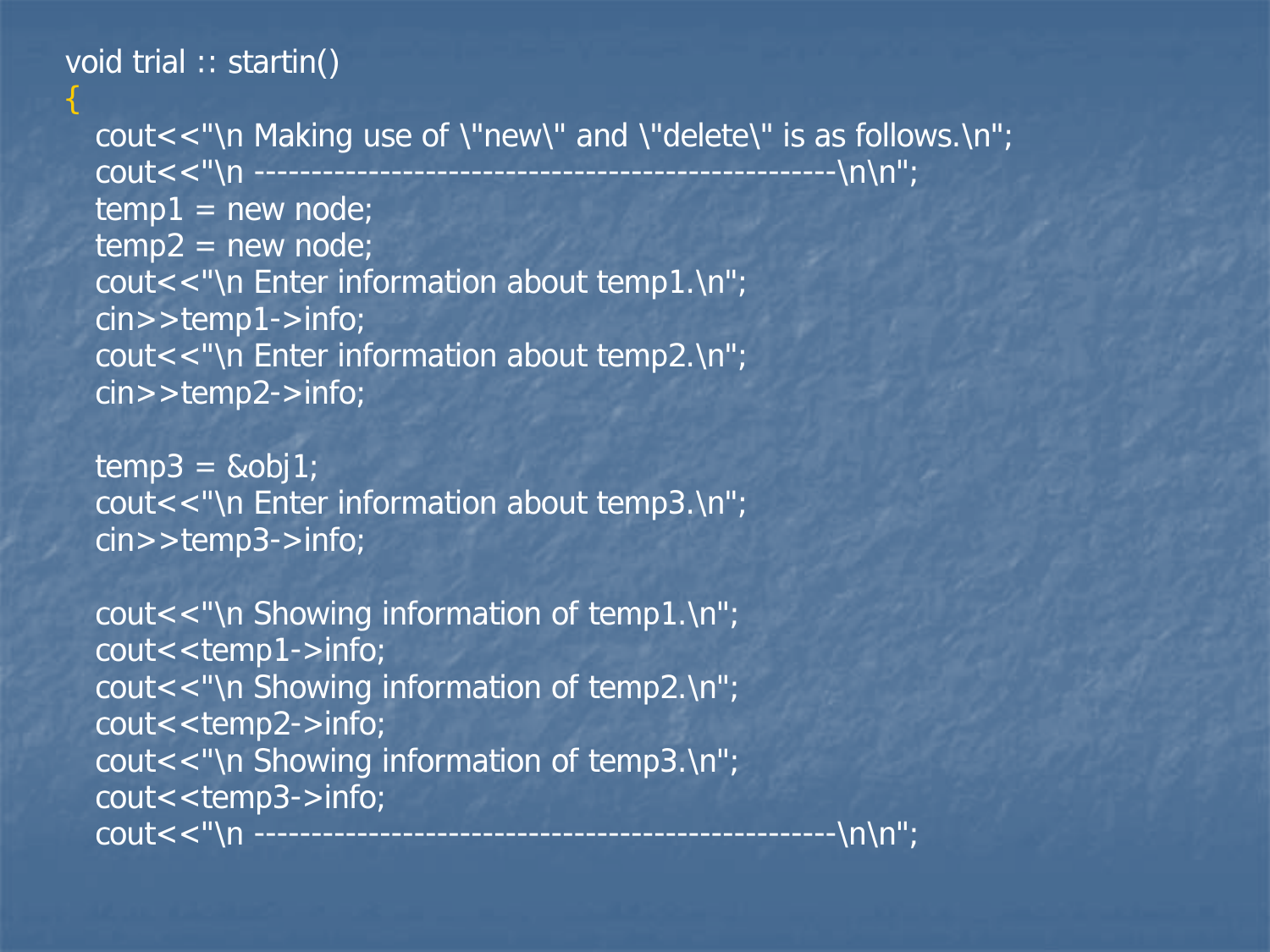

void trial :: startin()
{
   cout<<"\n Making use of \"new\" and \"delete\" is as follows.\n";
   cout<<"\n ---------------------------------------------------\n\n";
   temp1 = new node;
   temp2 = new node;
   cout<<"\n Enter information about temp1.\n";
   cin>>temp1->info;
   cout<<"\n Enter information about temp2.\n";
   cin>>temp2->info;

   temp3 = &obj1;
   cout<<"\n Enter information about temp3.\n";
   cin>>temp3->info;

   cout<<"\n Showing information of temp1.\n";
   cout<<temp1->info;
   cout<<"\n Showing information of temp2.\n";
   cout<<temp2->info;
   cout<<"\n Showing information of temp3.\n";
   cout<<temp3->info;
   cout<<"\n ---------------------------------------------------\n\n";